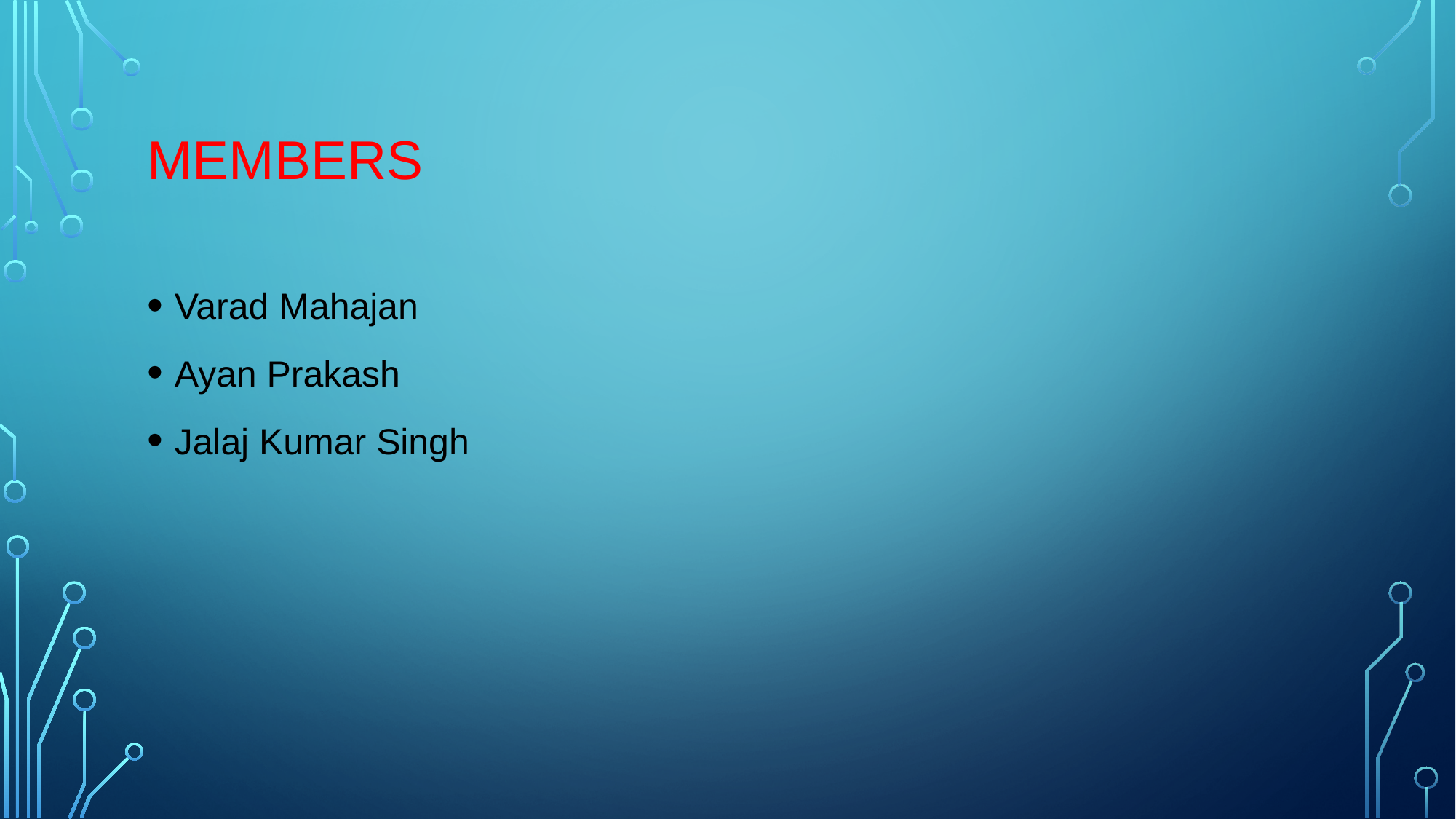

# Members
Varad Mahajan
Ayan Prakash
Jalaj Kumar Singh